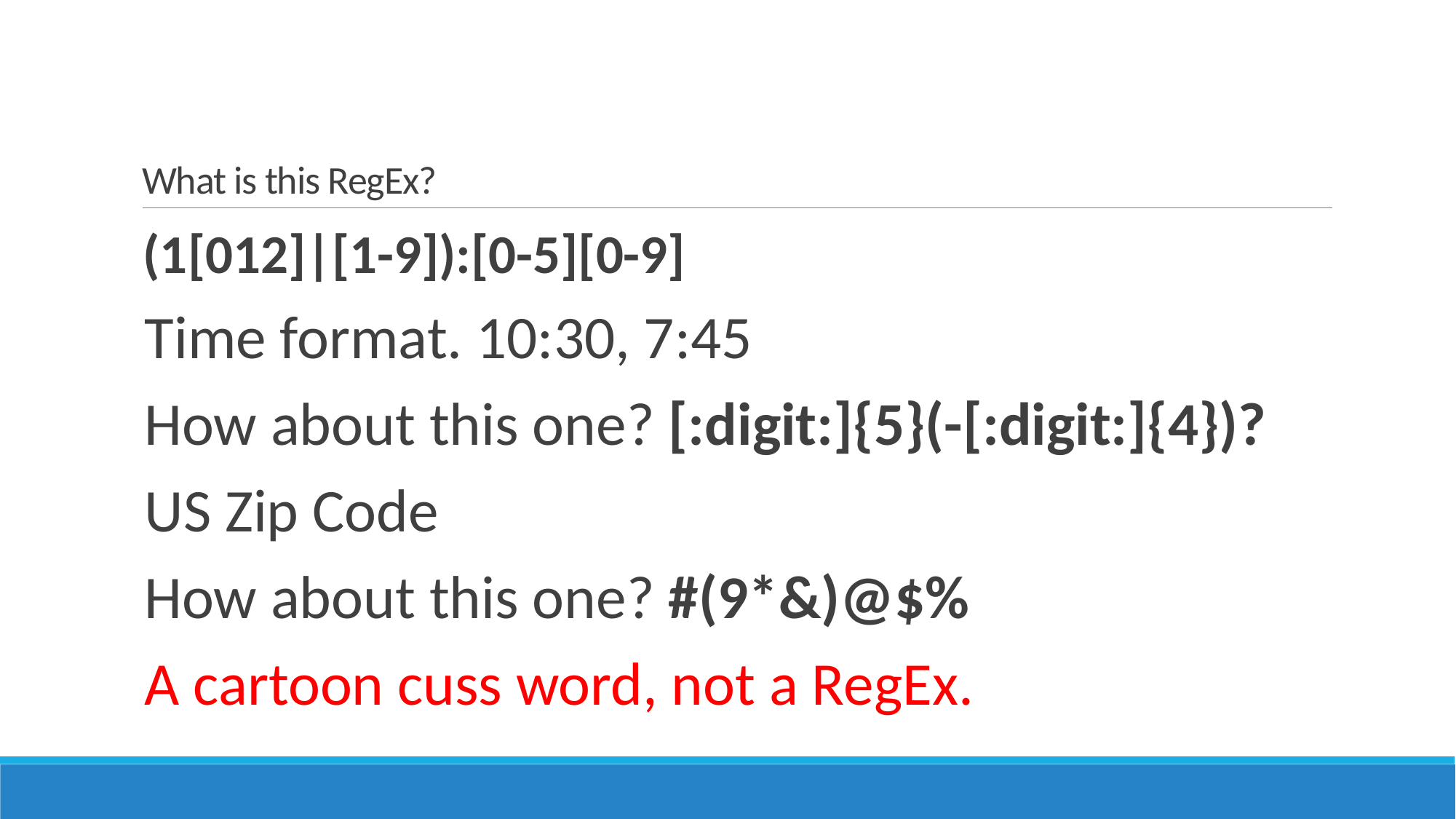

# What is this RegEx?
(1[012]|[1-9]):[0-5][0-9]
Time format. 10:30, 7:45
How about this one? [:digit:]{5}(-[:digit:]{4})?
US Zip Code
How about this one? #(9*&)@$%
A cartoon cuss word, not a RegEx.